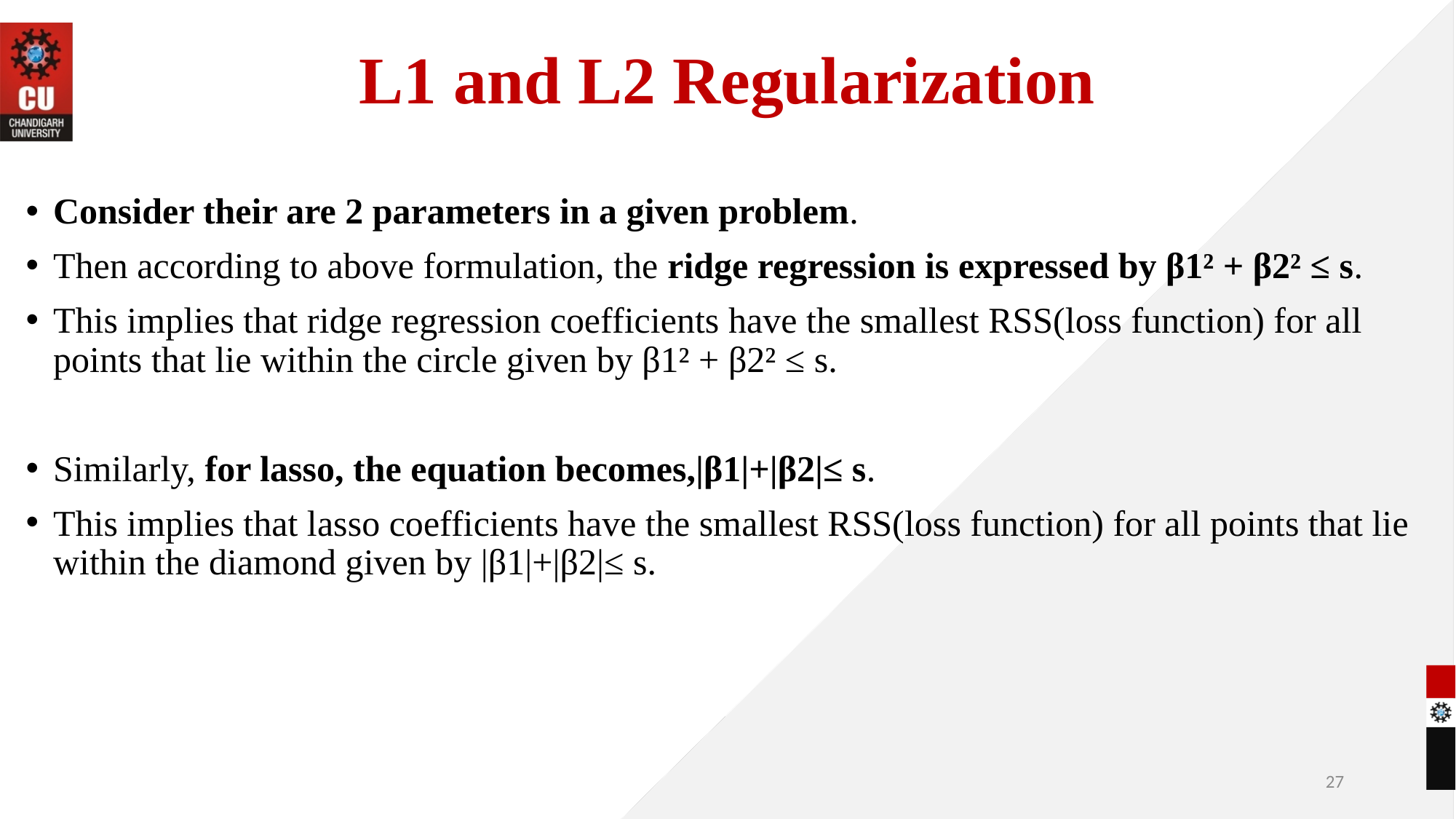

# L1 and L2 Regularization
Consider their are 2 parameters in a given problem.
Then according to above formulation, the ridge regression is expressed by β1² + β2² ≤ s.
This implies that ridge regression coefficients have the smallest RSS(loss function) for all points that lie within the circle given by β1² + β2² ≤ s.

Similarly, for lasso, the equation becomes,|β1|+|β2|≤ s.
This implies that lasso coefficients have the smallest RSS(loss function) for all points that lie within the diamond given by |β1|+|β2|≤ s.
27